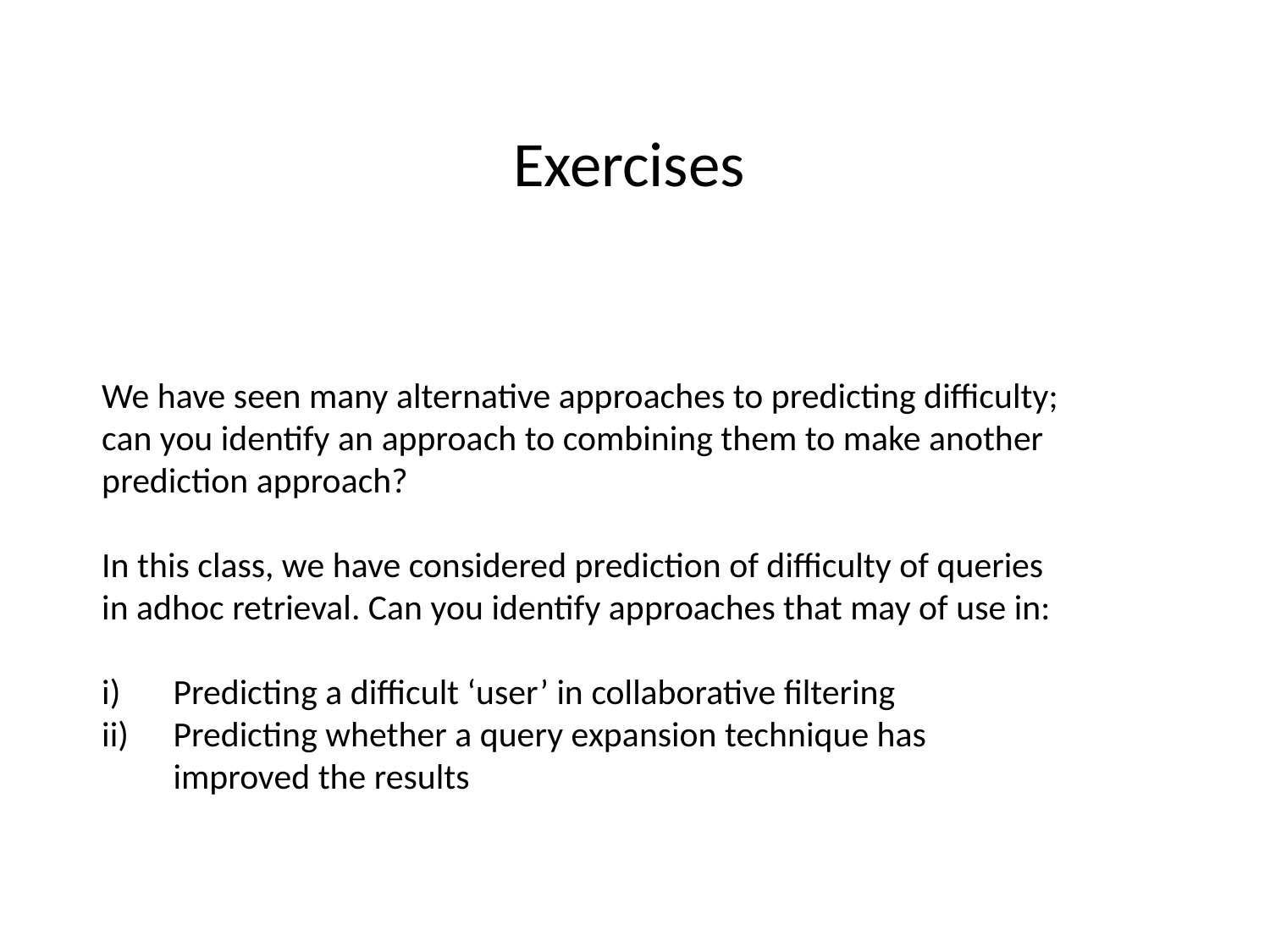

# Exercises
We have seen many alternative approaches to predicting difficulty; can you identify an approach to combining them to make another prediction approach?

In this class, we have considered prediction of difficulty of queries in adhoc retrieval. Can you identify approaches that may of use in:

Predicting a difficult ‘user’ in collaborative filtering
Predicting whether a query expansion technique has improved the results